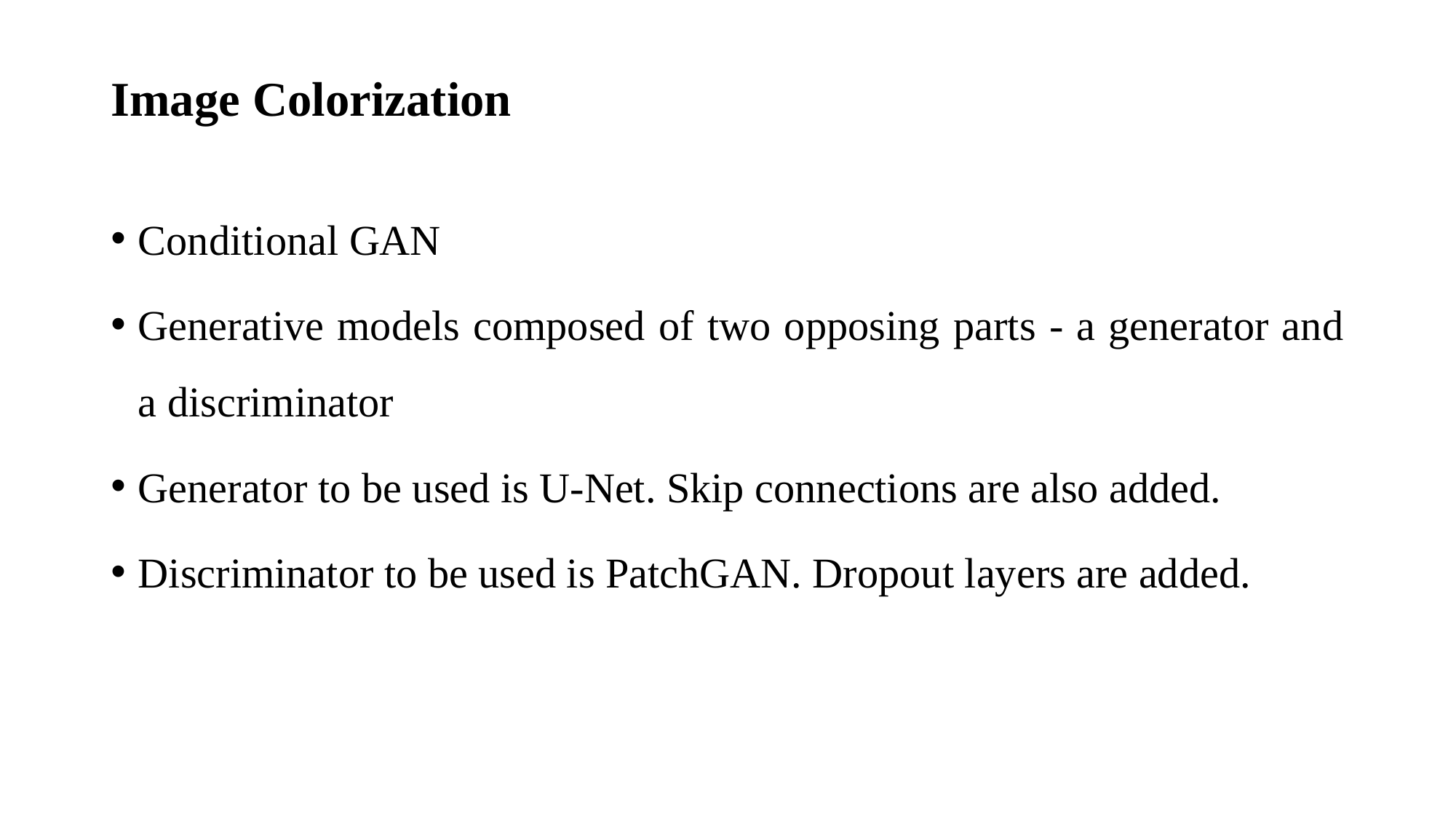

# Image Colorization
Conditional GAN
Generative models composed of two opposing parts - a generator and a discriminator
Generator to be used is U-Net. Skip connections are also added.
Discriminator to be used is PatchGAN. Dropout layers are added.